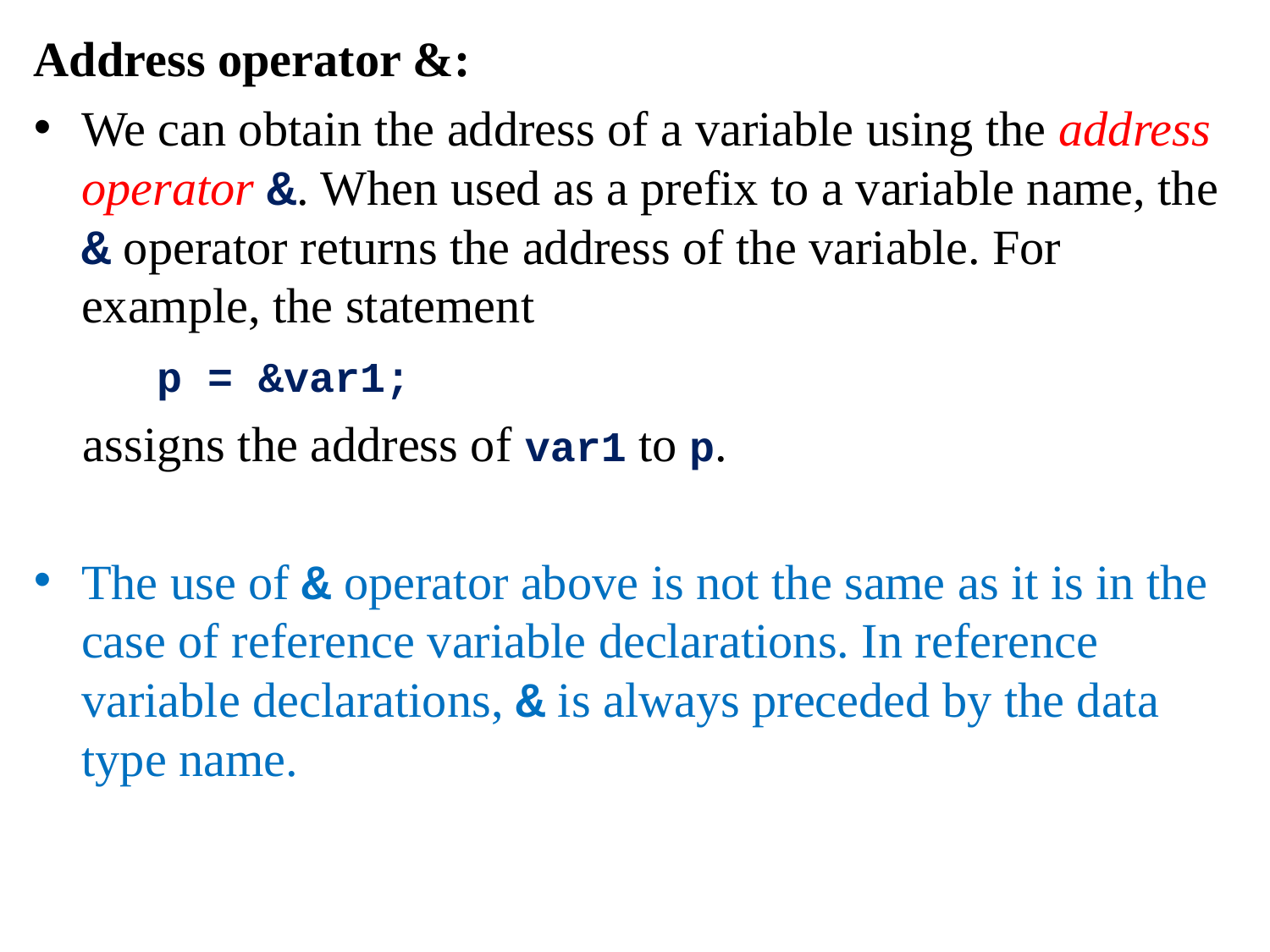

Address operator &:
We can obtain the address of a variable using the address operator &. When used as a prefix to a variable name, the & operator returns the address of the variable. For example, the statement
          p = &var1;
    assigns the address of var1 to p.

The use of & operator above is not the same as it is in the case of reference variable declarations. In reference variable declarations, & is always preceded by the data type name.